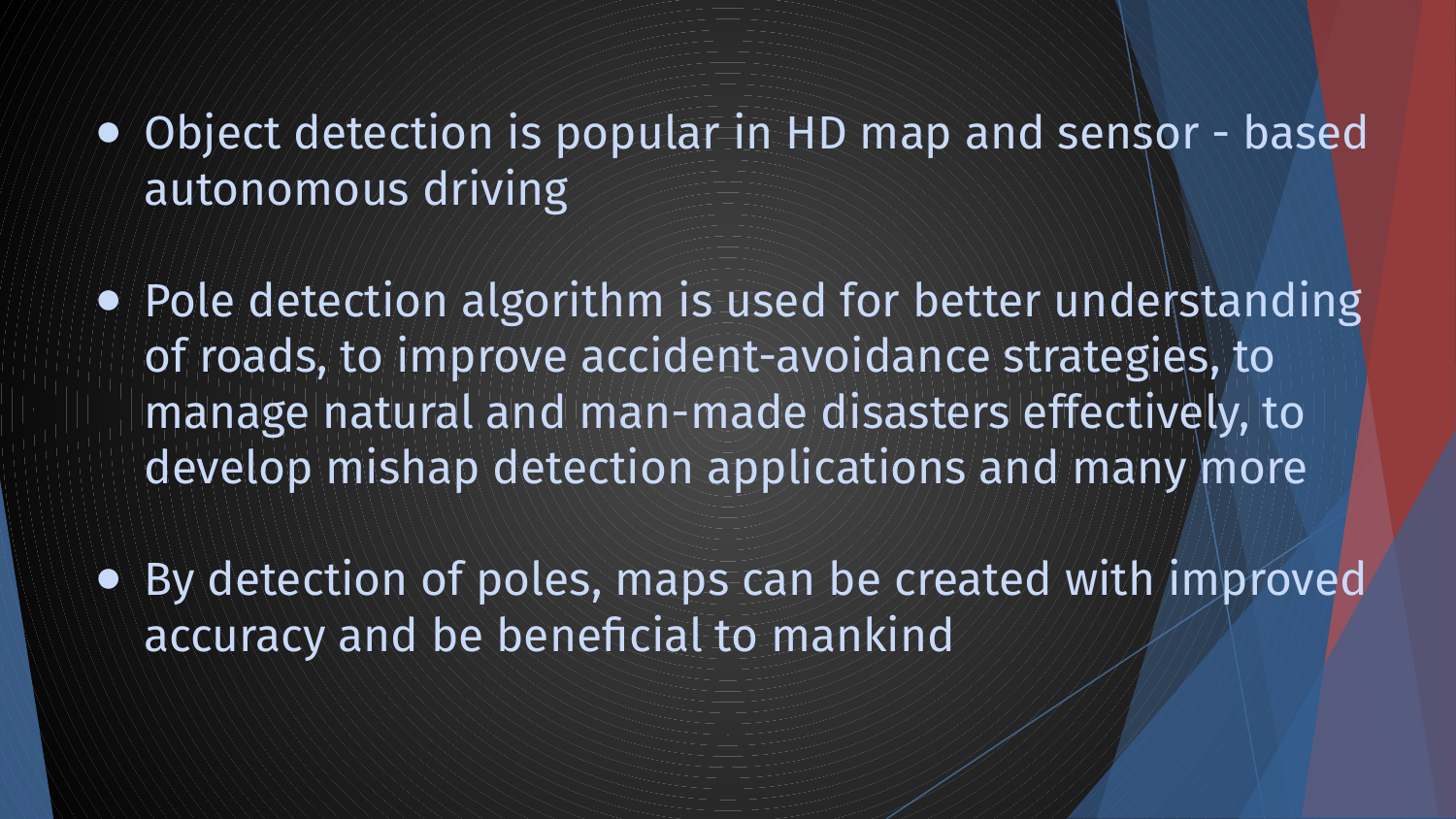

Object detection is popular in HD map and sensor - based autonomous driving

Pole detection algorithm is used for better understanding of roads, to improve accident-avoidance strategies, to manage natural and man-made disasters effectively, to develop mishap detection applications and many more

By detection of poles, maps can be created with improved accuracy and be beneficial to mankind